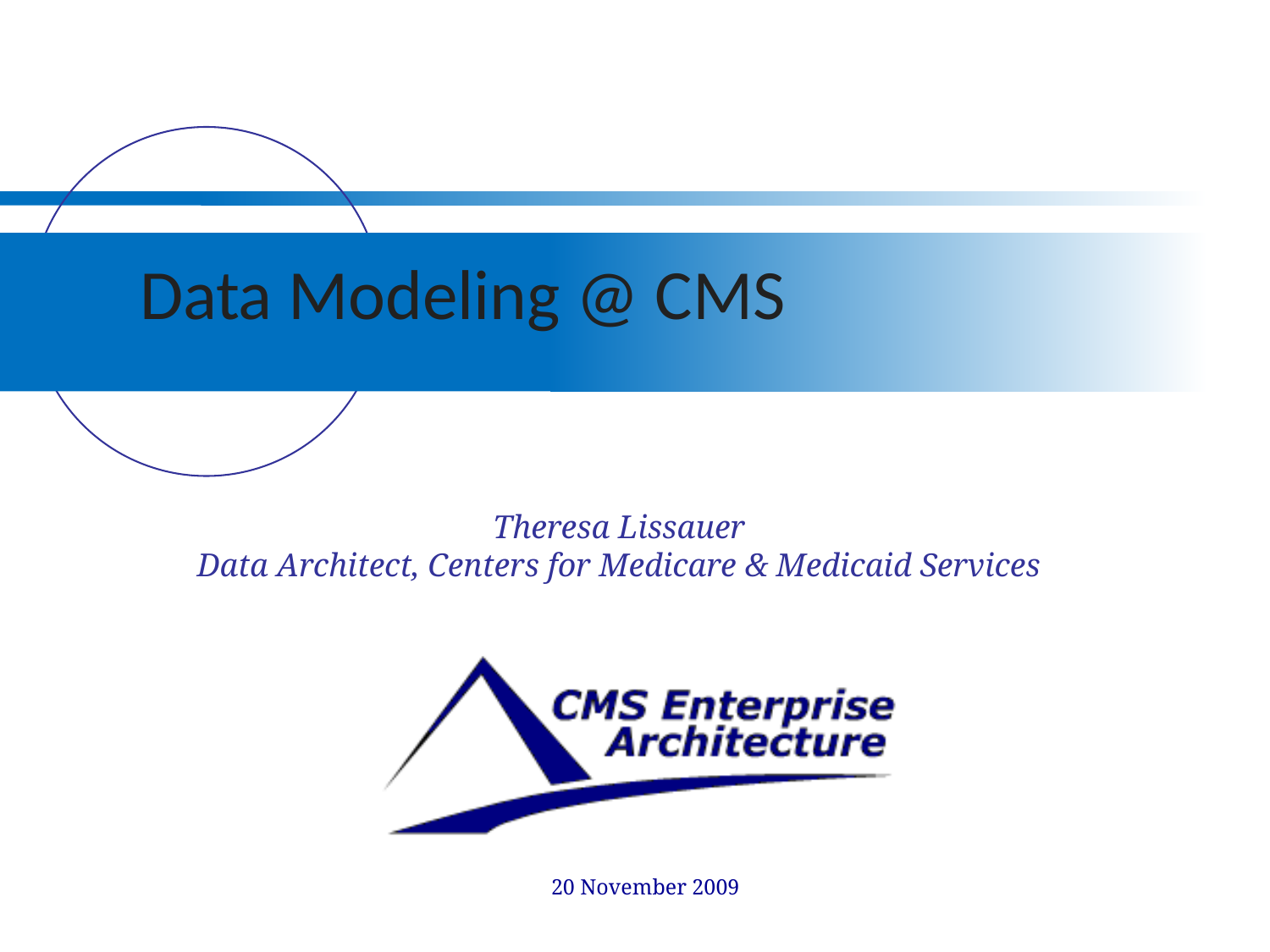

# Data Modeling @ CMS
Theresa Lissauer
Data Architect, Centers for Medicare & Medicaid Services